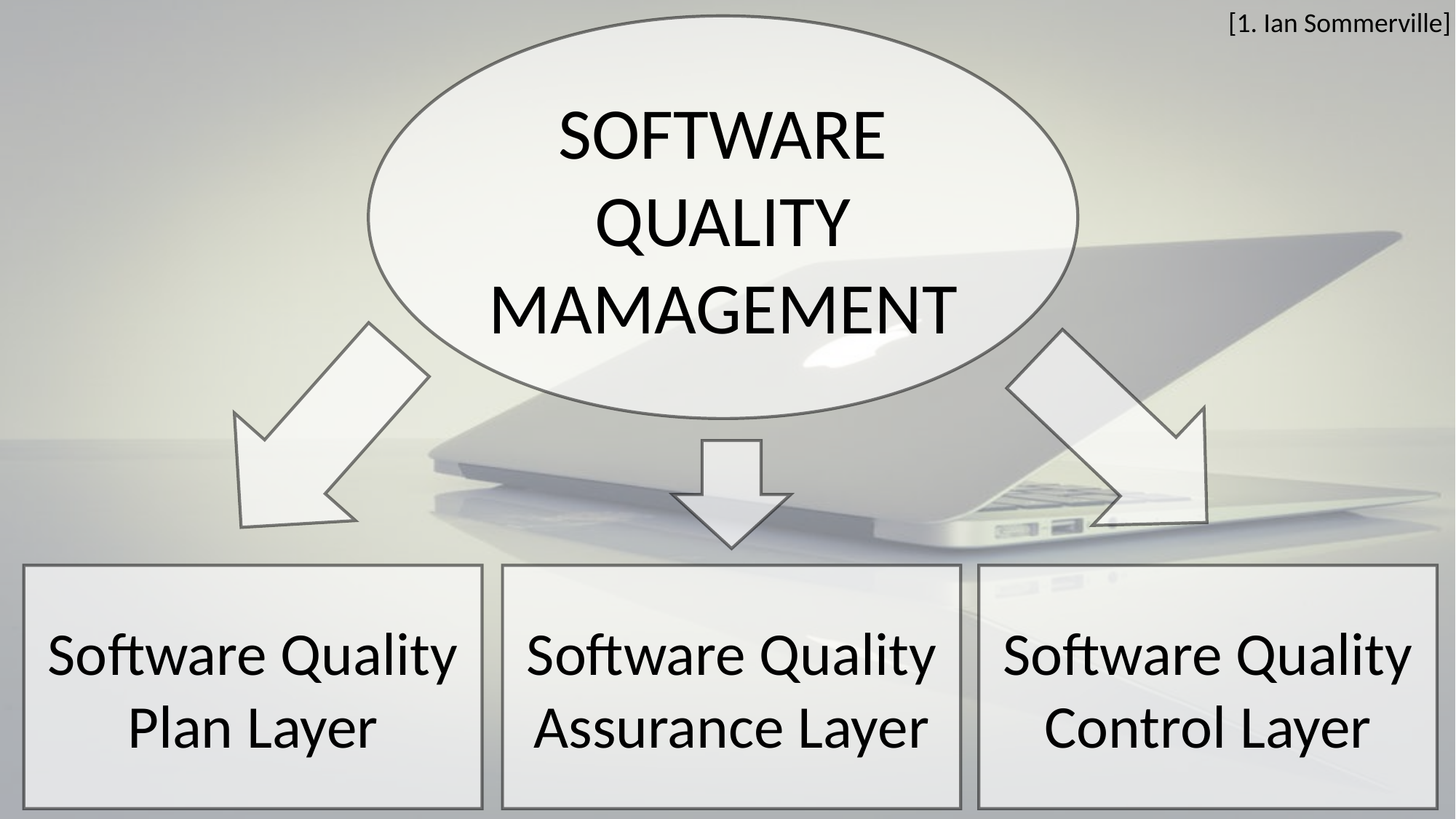

[1. Ian Sommerville]
SOFTWARE QUALITY MAMAGEMENT

Software Quality Plan Layer
Software Quality Assurance Layer
Software Quality Control Layer